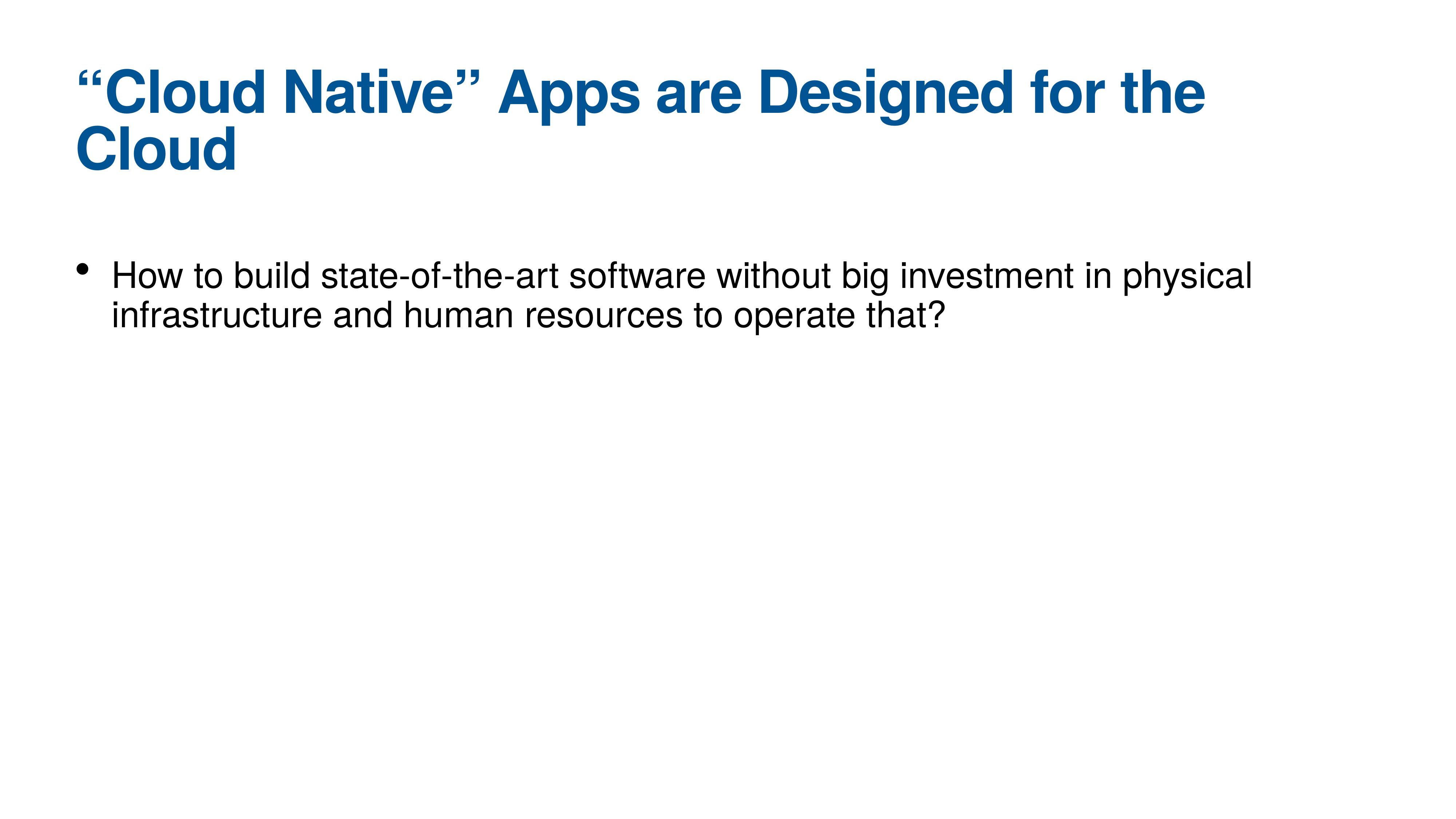

# “Cloud Native” Apps are Designed for the Cloud

How to build state-of-the-art software without big investment in physical infrastructure and human resources to operate that?